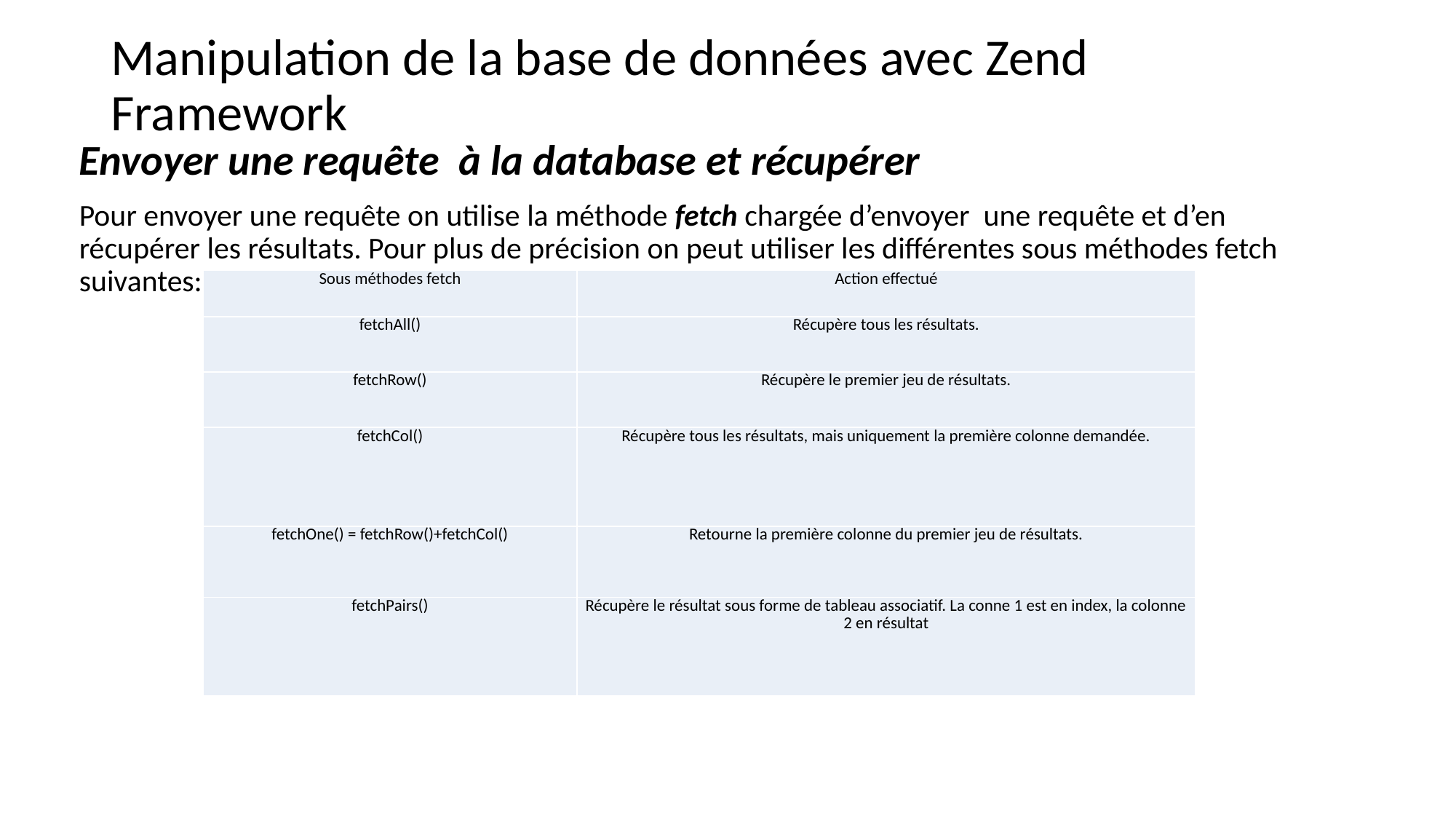

# Manipulation de la base de données avec Zend Framework
Envoyer une requête  à la database et récupérer
Pour envoyer une requête on utilise la méthode fetch chargée d’envoyer  une requête et d’en récupérer les résultats. Pour plus de précision on peut utiliser les différentes sous méthodes fetch suivantes:

| Sous méthodes fetch | Action effectué |
| --- | --- |
| fetchAll() | Récupère tous les résultats. |
| fetchRow() | Récupère le premier jeu de résultats. |
| fetchCol() | Récupère tous les résultats, mais uniquement la première colonne demandée. |
| fetchOne() = fetchRow()+fetchCol() | Retourne la première colonne du premier jeu de résultats. |
| fetchPairs() | Récupère le résultat sous forme de tableau associatif. La conne 1 est en index, la colonne 2 en résultat |